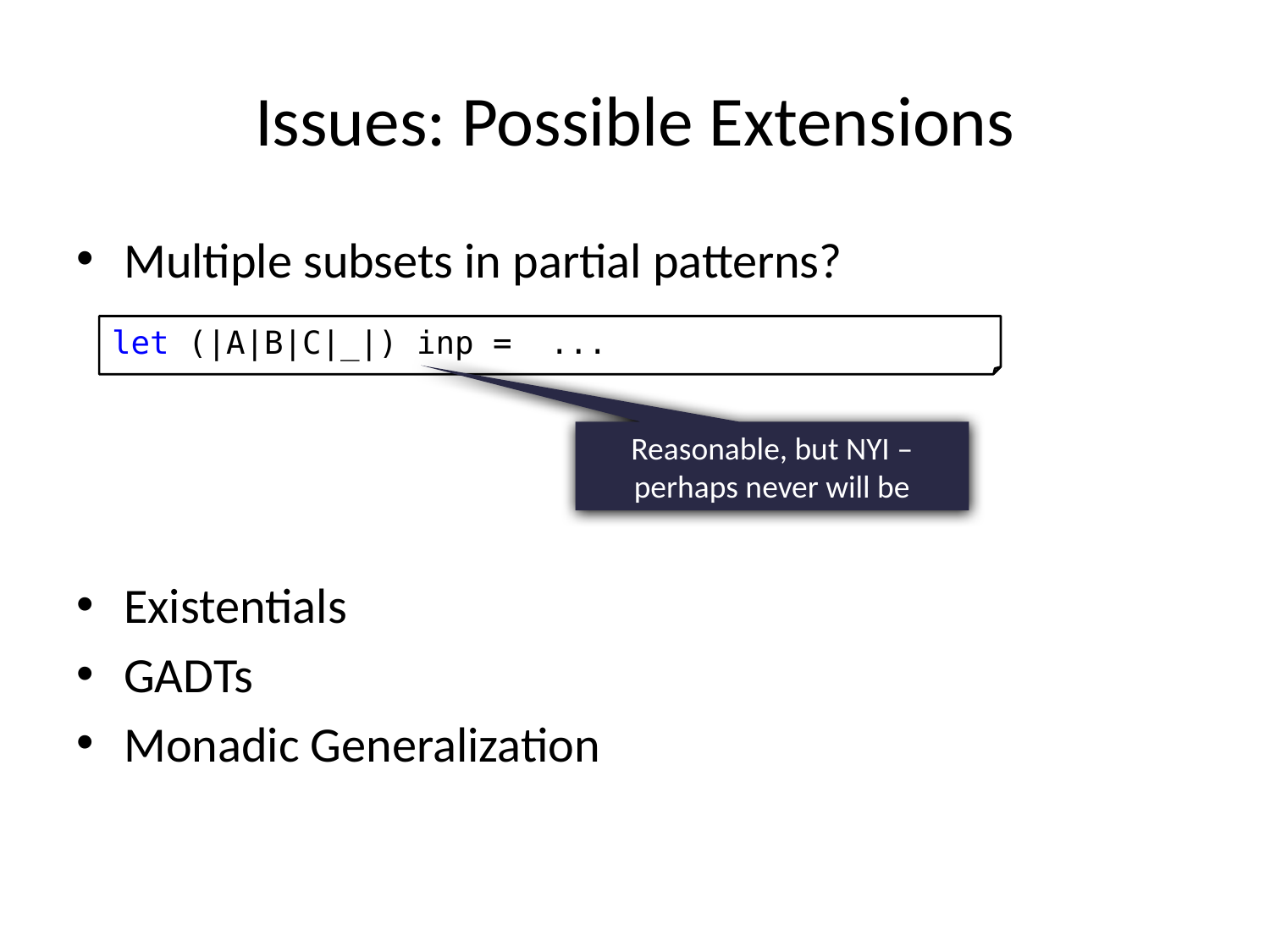

# Issues: Possible Extensions
Multiple subsets in partial patterns?

Existentials
GADTs
Monadic Generalization

let (|A|B|C|_|) inp =  ...
Reasonable, but NYI – perhaps never will be